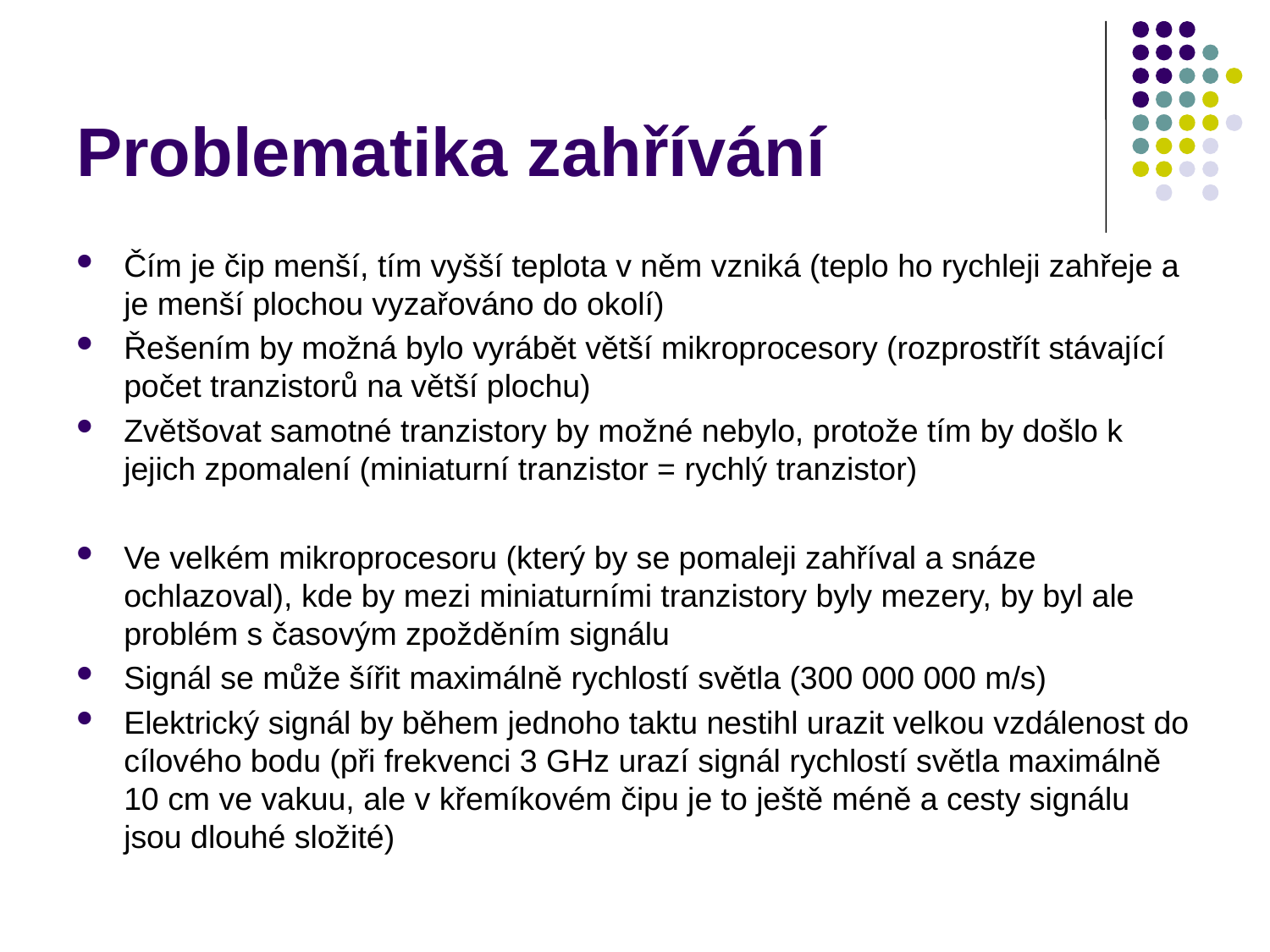

# Problematika zahřívání
Čím je čip menší, tím vyšší teplota v něm vzniká (teplo ho rychleji zahřeje a je menší plochou vyzařováno do okolí)
Řešením by možná bylo vyrábět větší mikroprocesory (rozprostřít stávající počet tranzistorů na větší plochu)
Zvětšovat samotné tranzistory by možné nebylo, protože tím by došlo k jejich zpomalení (miniaturní tranzistor = rychlý tranzistor)

Ve velkém mikroprocesoru (který by se pomaleji zahříval a snáze ochlazoval), kde by mezi miniaturními tranzistory byly mezery, by byl ale problém s časovým zpožděním signálu
Signál se může šířit maximálně rychlostí světla (300 000 000 m/s)
Elektrický signál by během jednoho taktu nestihl urazit velkou vzdálenost do cílového bodu (při frekvenci 3 GHz urazí signál rychlostí světla maximálně 10 cm ve vakuu, ale v křemíkovém čipu je to ještě méně a cesty signálu jsou dlouhé složité)